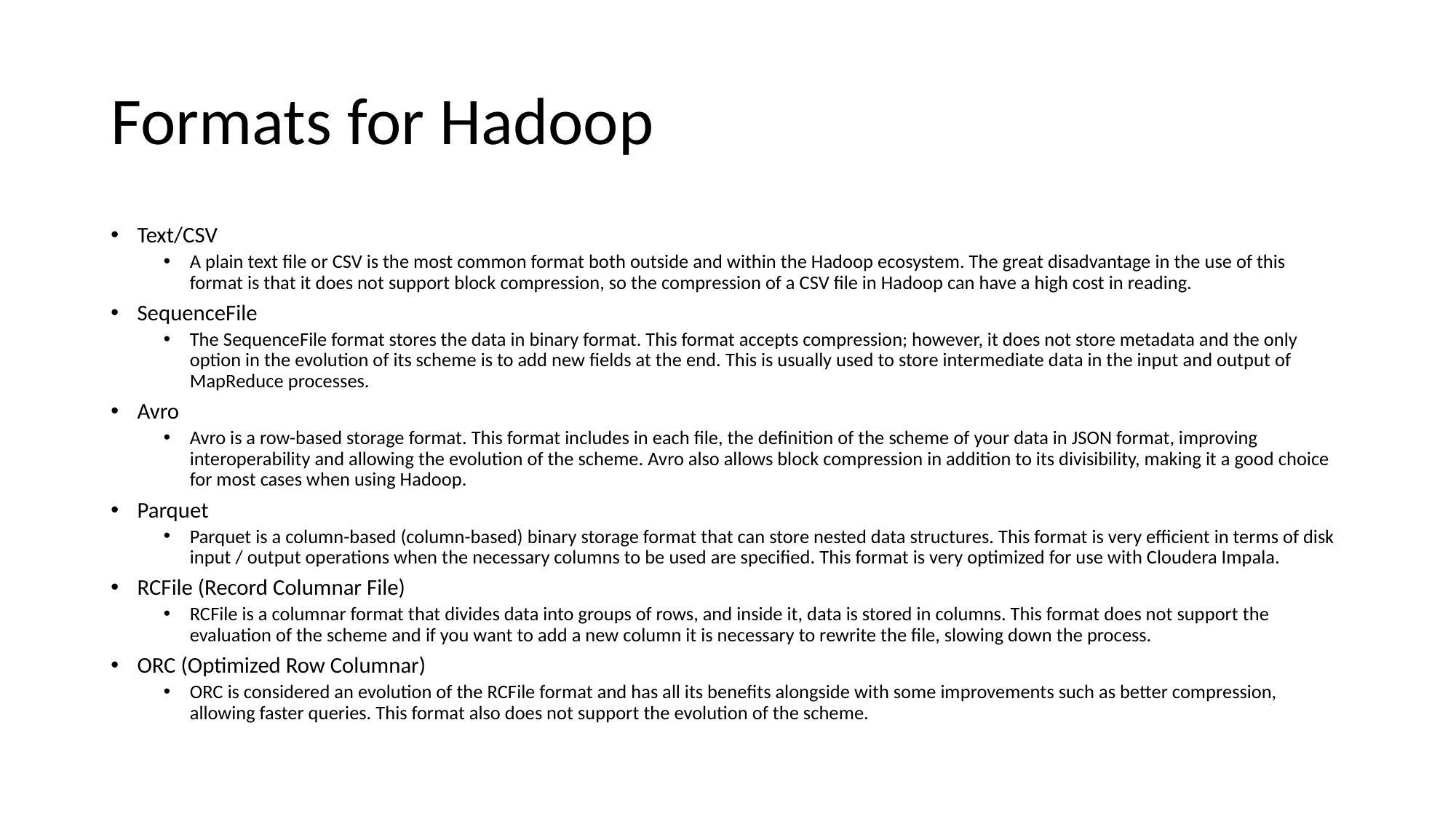

# Formats for Hadoop
Text/CSV
A plain text file or CSV is the most common format both outside and within the Hadoop ecosystem. The great disadvantage in the use of this format is that it does not support block compression, so the compression of a CSV file in Hadoop can have a high cost in reading.
SequenceFile
The SequenceFile format stores the data in binary format. This format accepts compression; however, it does not store metadata and the only option in the evolution of its scheme is to add new fields at the end. This is usually used to store intermediate data in the input and output of MapReduce processes.
Avro
Avro is a row-based storage format. This format includes in each file, the definition of the scheme of your data in JSON format, improving interoperability and allowing the evolution of the scheme. Avro also allows block compression in addition to its divisibility, making it a good choice for most cases when using Hadoop.
Parquet
Parquet is a column-based (column-based) binary storage format that can store nested data structures. This format is very efficient in terms of disk input / output operations when the necessary columns to be used are specified. This format is very optimized for use with Cloudera Impala.
RCFile (Record Columnar File)
RCFile is a columnar format that divides data into groups of rows, and inside it, data is stored in columns. This format does not support the evaluation of the scheme and if you want to add a new column it is necessary to rewrite the file, slowing down the process.
ORC (Optimized Row Columnar)
ORC is considered an evolution of the RCFile format and has all its benefits alongside with some improvements such as better compression, allowing faster queries. This format also does not support the evolution of the scheme.